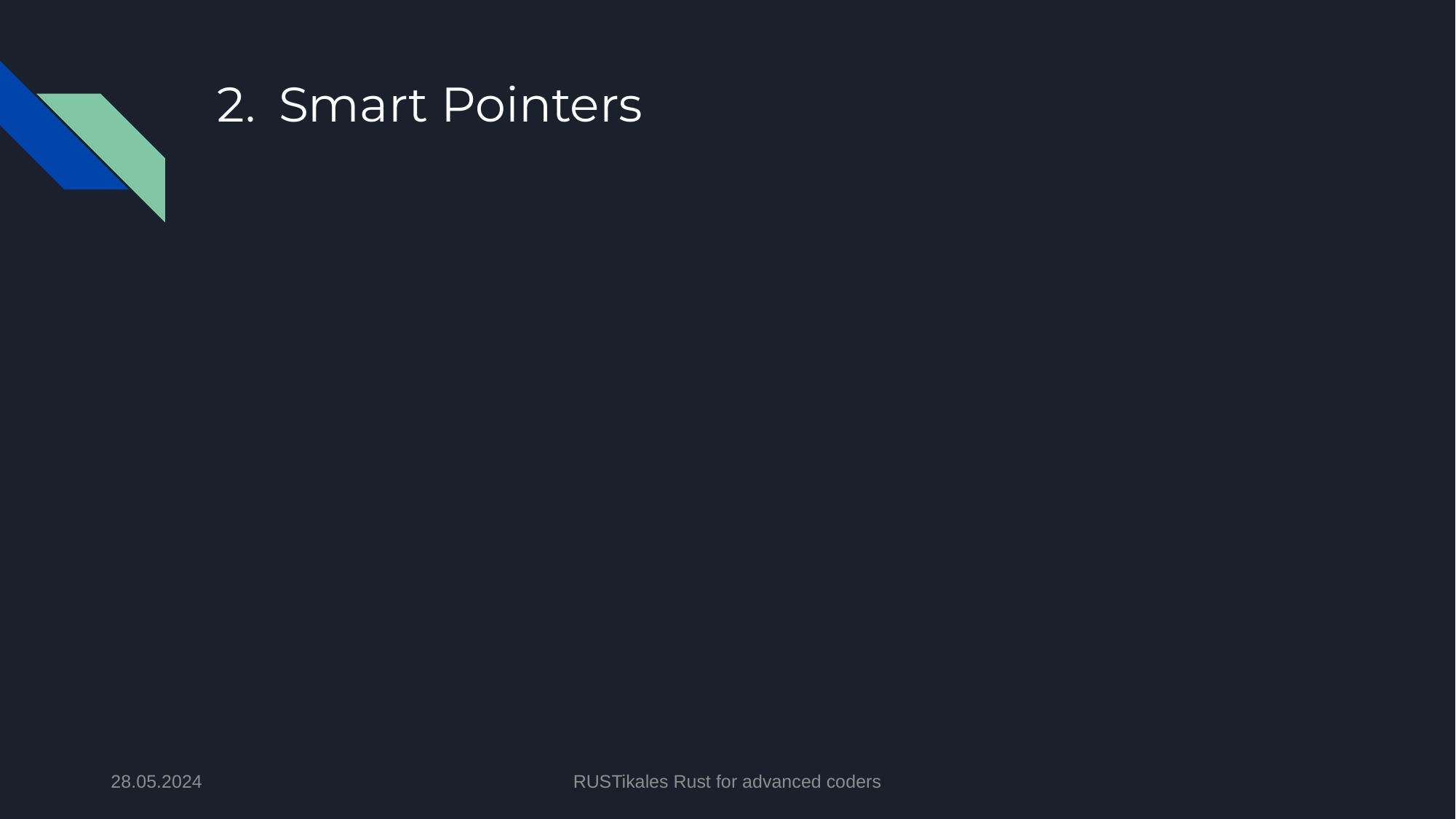

# Smart Pointers

28.05.2024
RUSTikales Rust for advanced coders